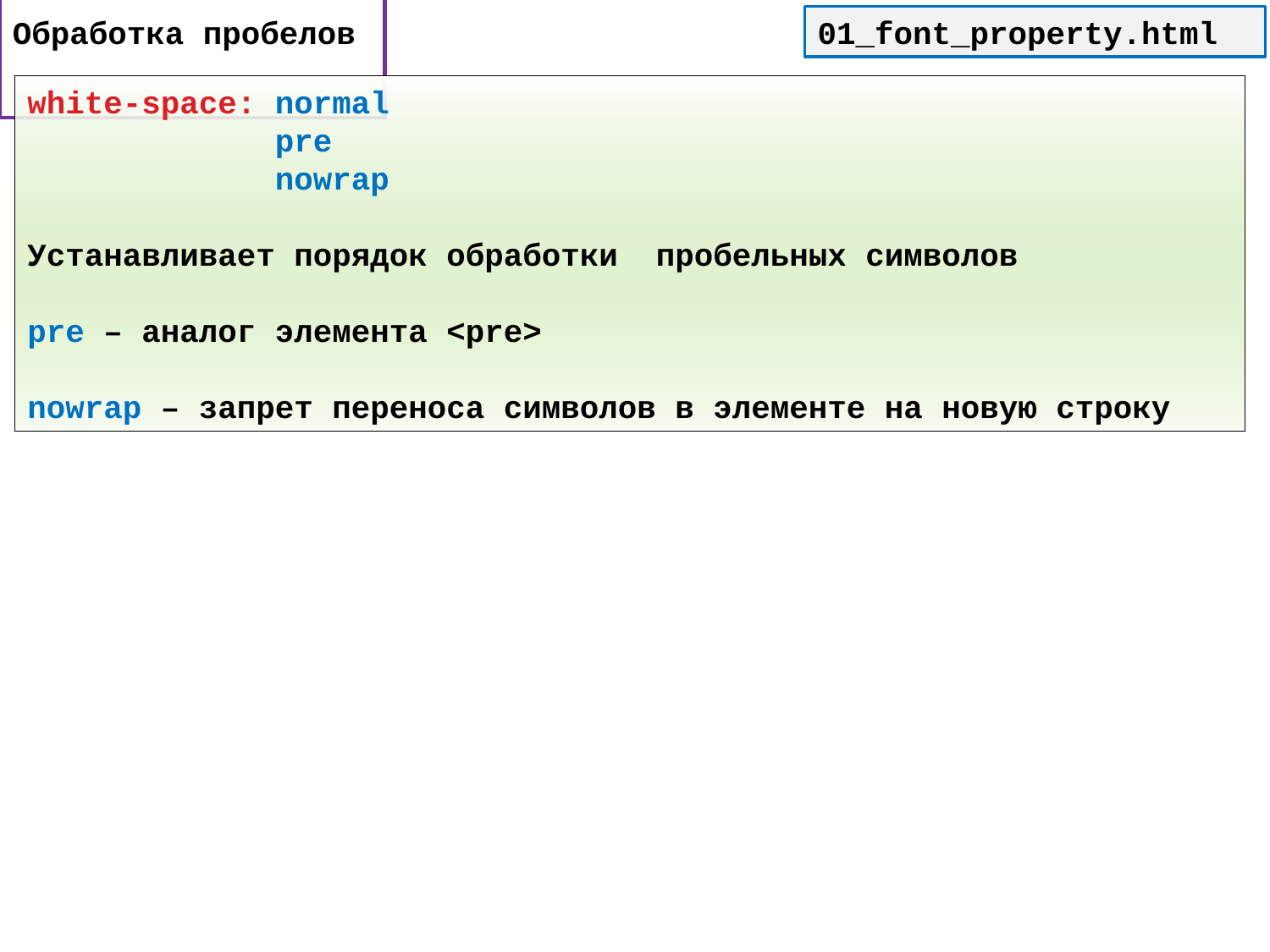

# Обработка пробелов
01_font_property.html
white-space: normal
             pre
             nowrap

Устанавливает порядок обработки  пробельных символов

pre – аналог элемента <pre>

nowrap – запрет переноса символов в элементе на новую строку